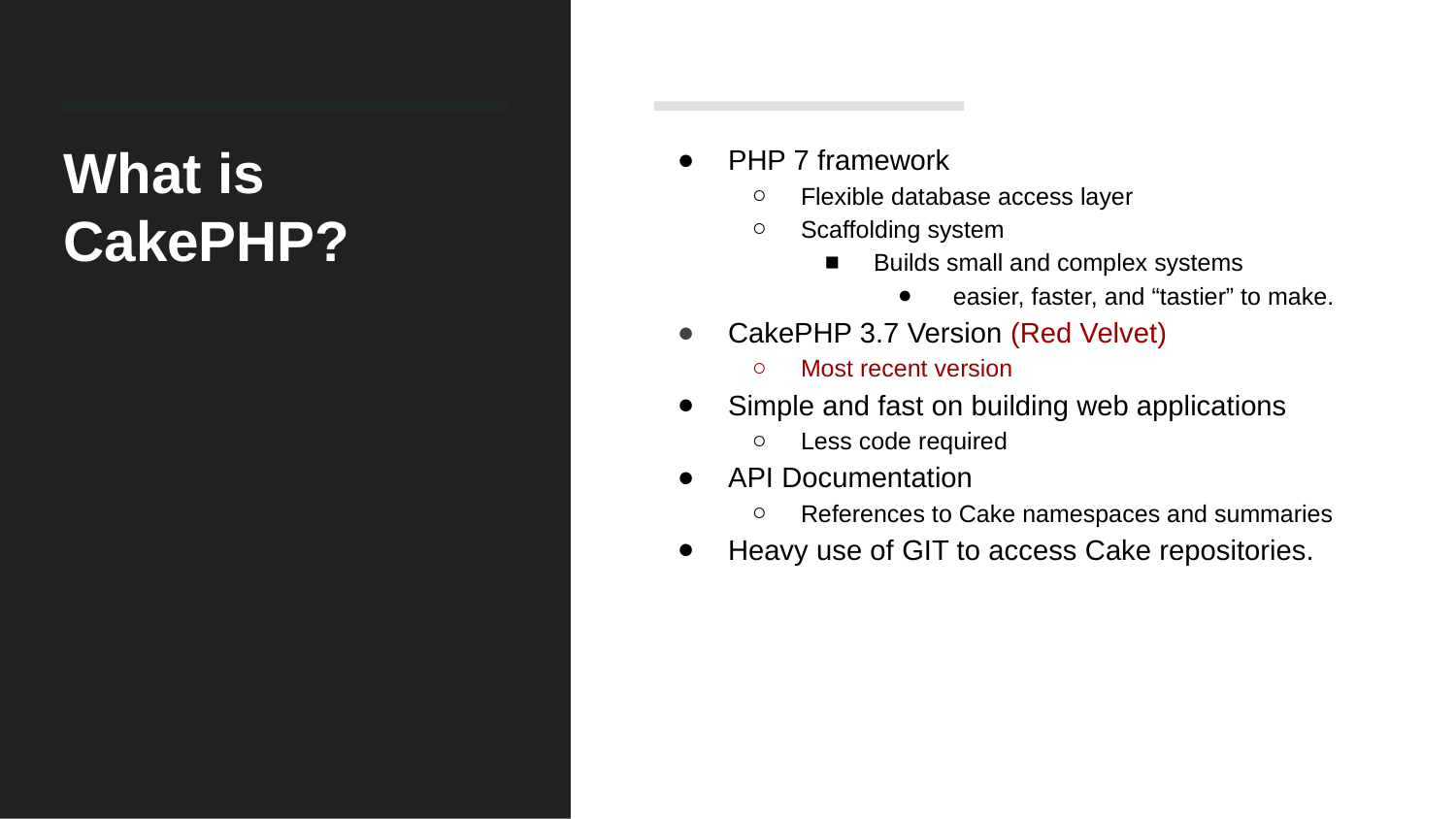

# What is CakePHP?
PHP 7 framework
Flexible database access layer
Scaffolding system
Builds small and complex systems
 easier, faster, and “tastier” to make.
CakePHP 3.7 Version (Red Velvet)
Most recent version
Simple and fast on building web applications
Less code required
API Documentation
References to Cake namespaces and summaries
Heavy use of GIT to access Cake repositories.